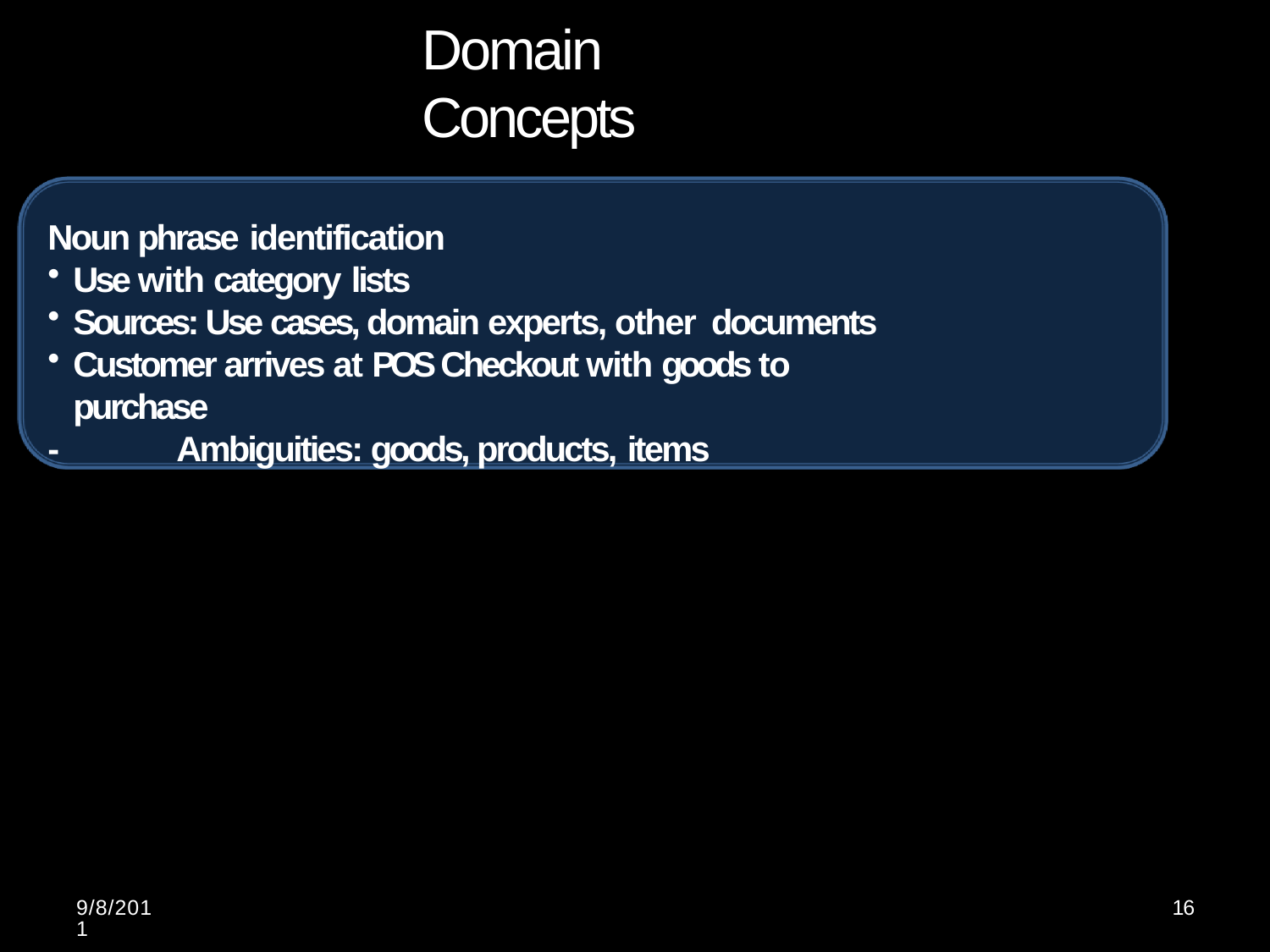

# Domain Concepts

Noun phrase identification
Use with category lists
Sources: Use cases, domain experts, other documents
Customer arrives at POS Checkout with goods to purchase
-	Ambiguities: goods, products, items
9/8/2011
16